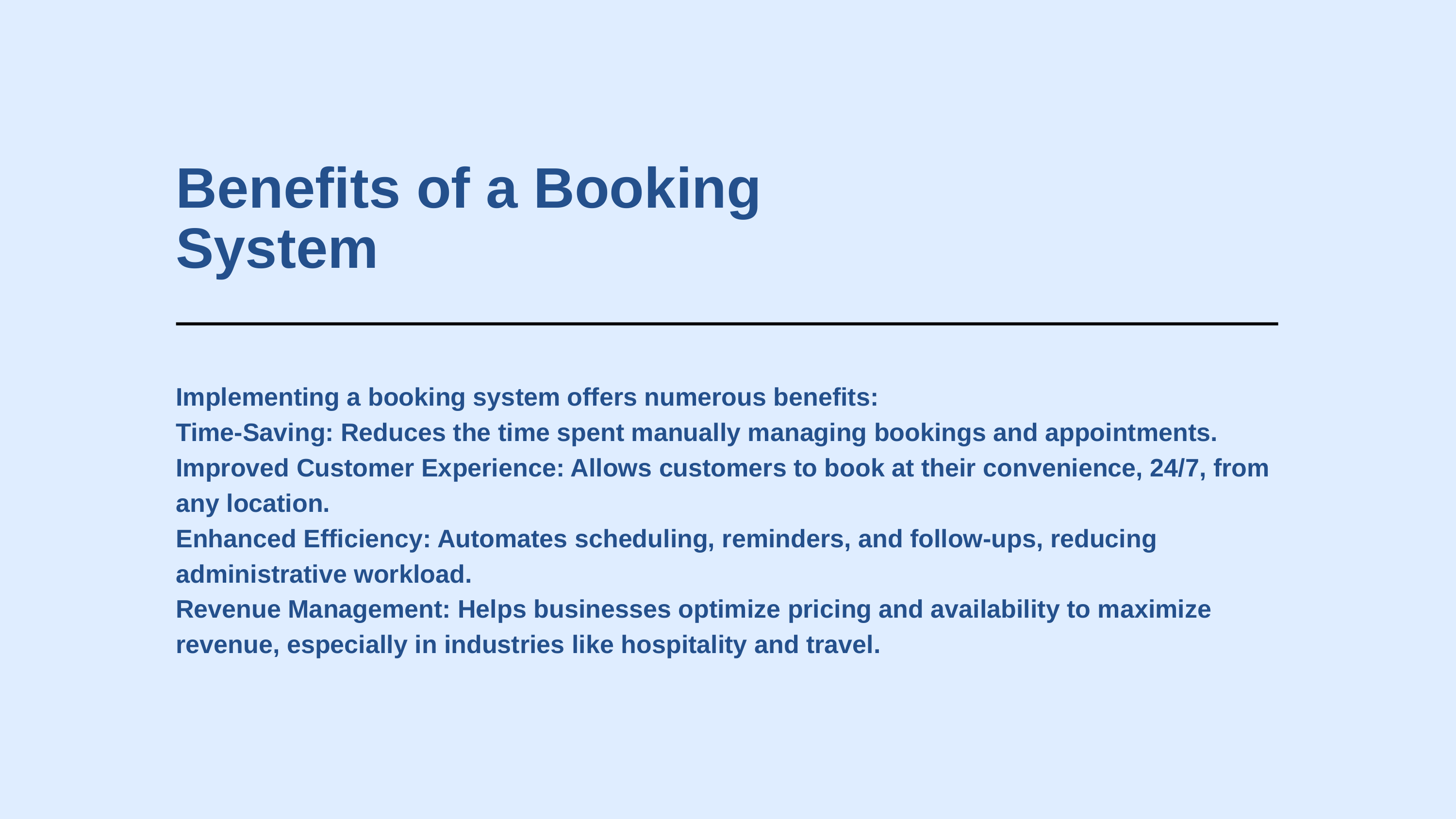

Benefits of a Booking System

Implementing a booking system offers numerous benefits:
Time-Saving: Reduces the time spent manually managing bookings and appointments.
Improved Customer Experience: Allows customers to book at their convenience, 24/7, from any location.
Enhanced Efficiency: Automates scheduling, reminders, and follow-ups, reducing administrative workload.
Revenue Management: Helps businesses optimize pricing and availability to maximize revenue, especially in industries like hospitality and travel.